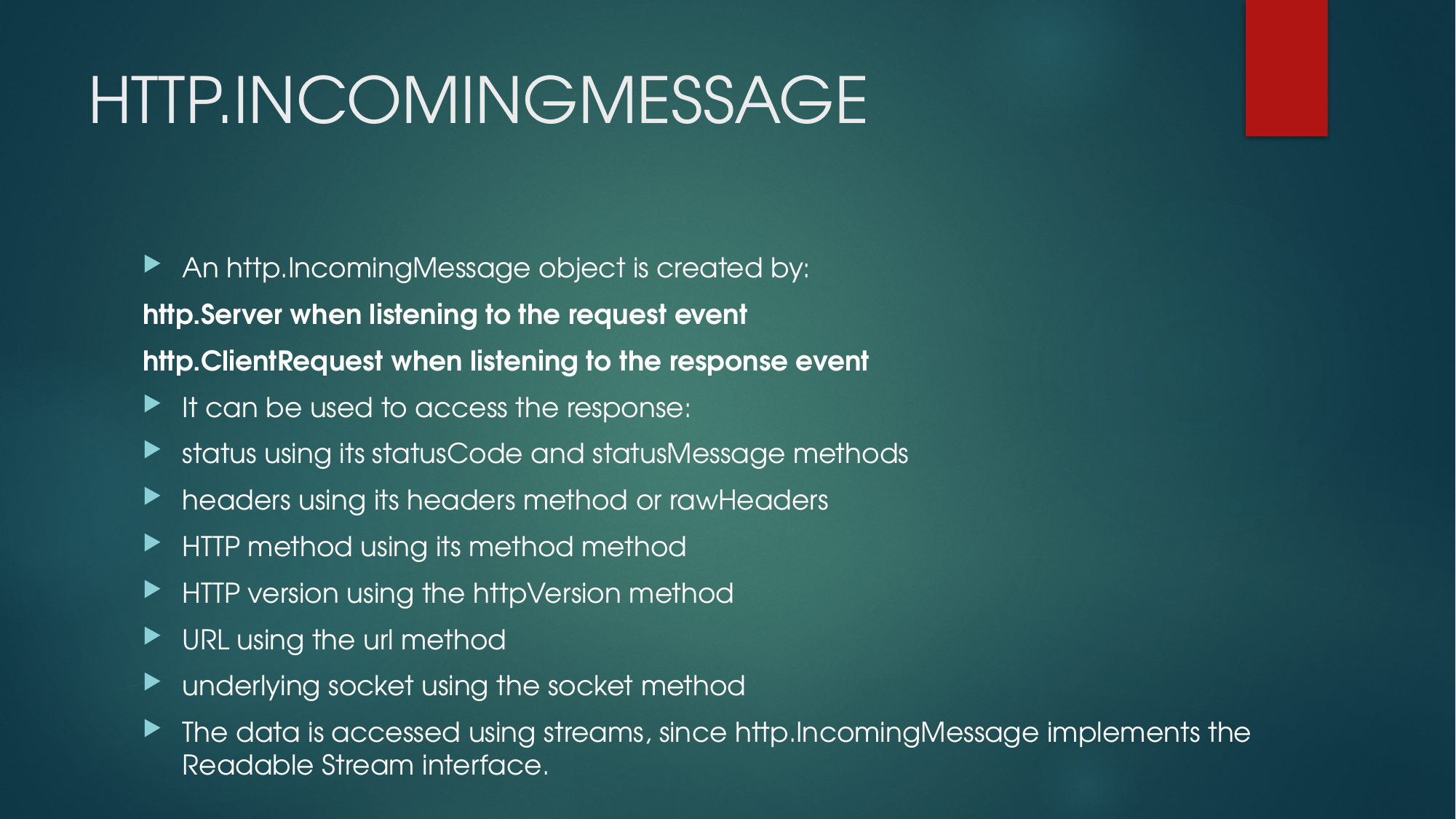

# HTTP.INCOMINGMESSAGE
An http.IncomingMessage object is created by:
http.Server when listening to the request event
http.ClientRequest when listening to the response event
It can be used to access the response:
status using its statusCode and statusMessage methods
headers using its headers method or rawHeaders
HTTP method using its method method
HTTP version using the httpVersion method
URL using the url method
underlying socket using the socket method
The data is accessed using streams, since http.IncomingMessage implements the Readable Stream interface.